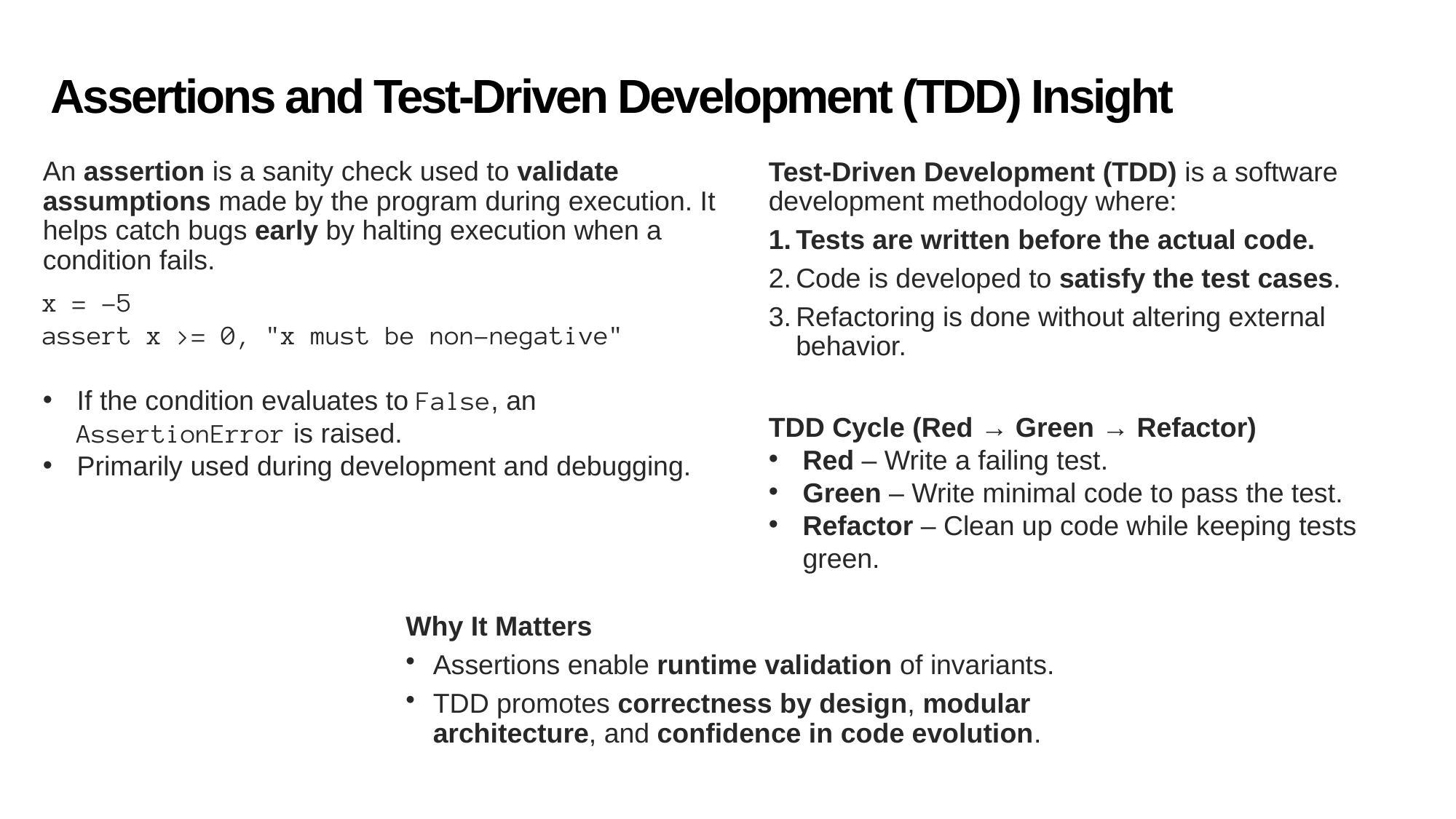

# Assertions and Test-Driven Development (TDD) Insight
An assertion is a sanity check used to validate assumptions made by the program during execution. It helps catch bugs early by halting execution when a condition fails.
x = -5
assert x >= 0, "x must be non-negative"

If the condition evaluates to False, an AssertionError is raised.
Primarily used during development and debugging.
Test-Driven Development (TDD) is a software development methodology where:
Tests are written before the actual code.
Code is developed to satisfy the test cases.
Refactoring is done without altering external behavior.

TDD Cycle (Red → Green → Refactor)
Red – Write a failing test.
Green – Write minimal code to pass the test.
Refactor – Clean up code while keeping tests green.
Why It Matters
Assertions enable runtime validation of invariants.
TDD promotes correctness by design, modular architecture, and confidence in code evolution.